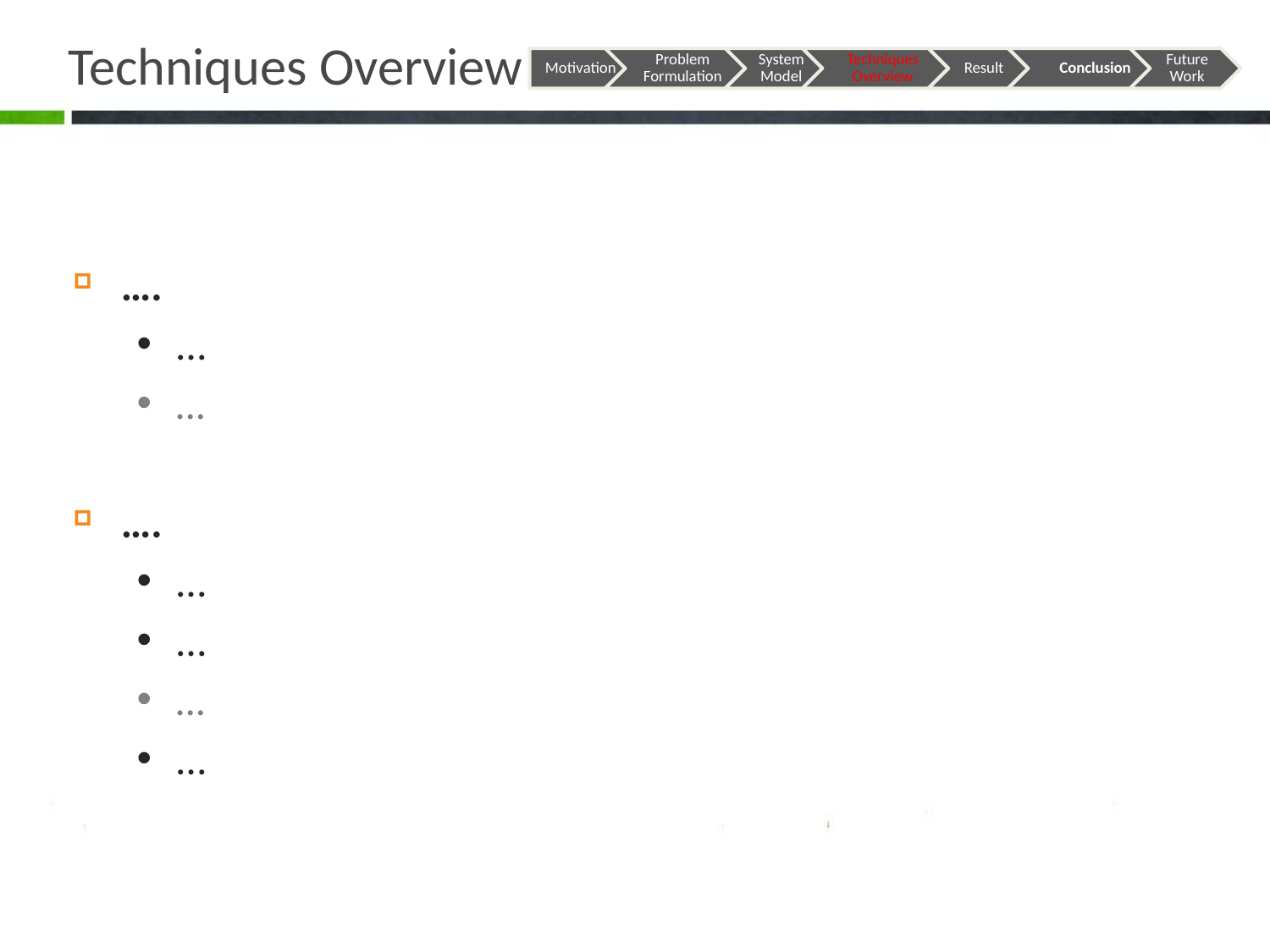

# Techniques Overview
Motivation
Problem Formulation
System Model
Techniques Overview
Result
Conclusion
Future Work

….
…
…

….
…
…
…
…